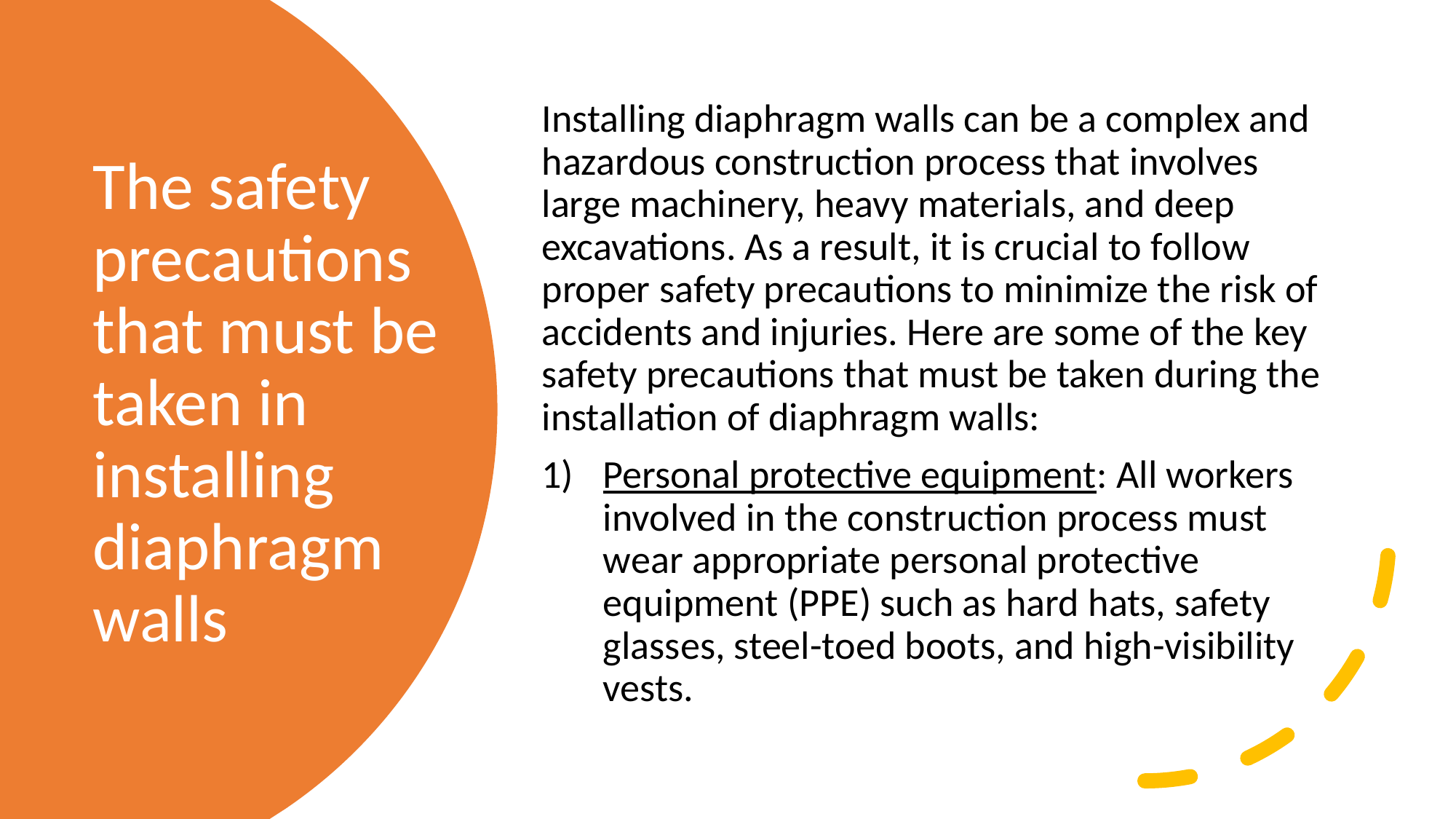

Installing diaphragm walls can be a complex and hazardous construction process that involves large machinery, heavy materials, and deep excavations. As a result, it is crucial to follow proper safety precautions to minimize the risk of accidents and injuries. Here are some of the key safety precautions that must be taken during the installation of diaphragm walls:
Personal protective equipment: All workers involved in the construction process must wear appropriate personal protective equipment (PPE) such as hard hats, safety glasses, steel-toed boots, and high-visibility vests.
# The safety precautions that must be taken in installing diaphragm walls